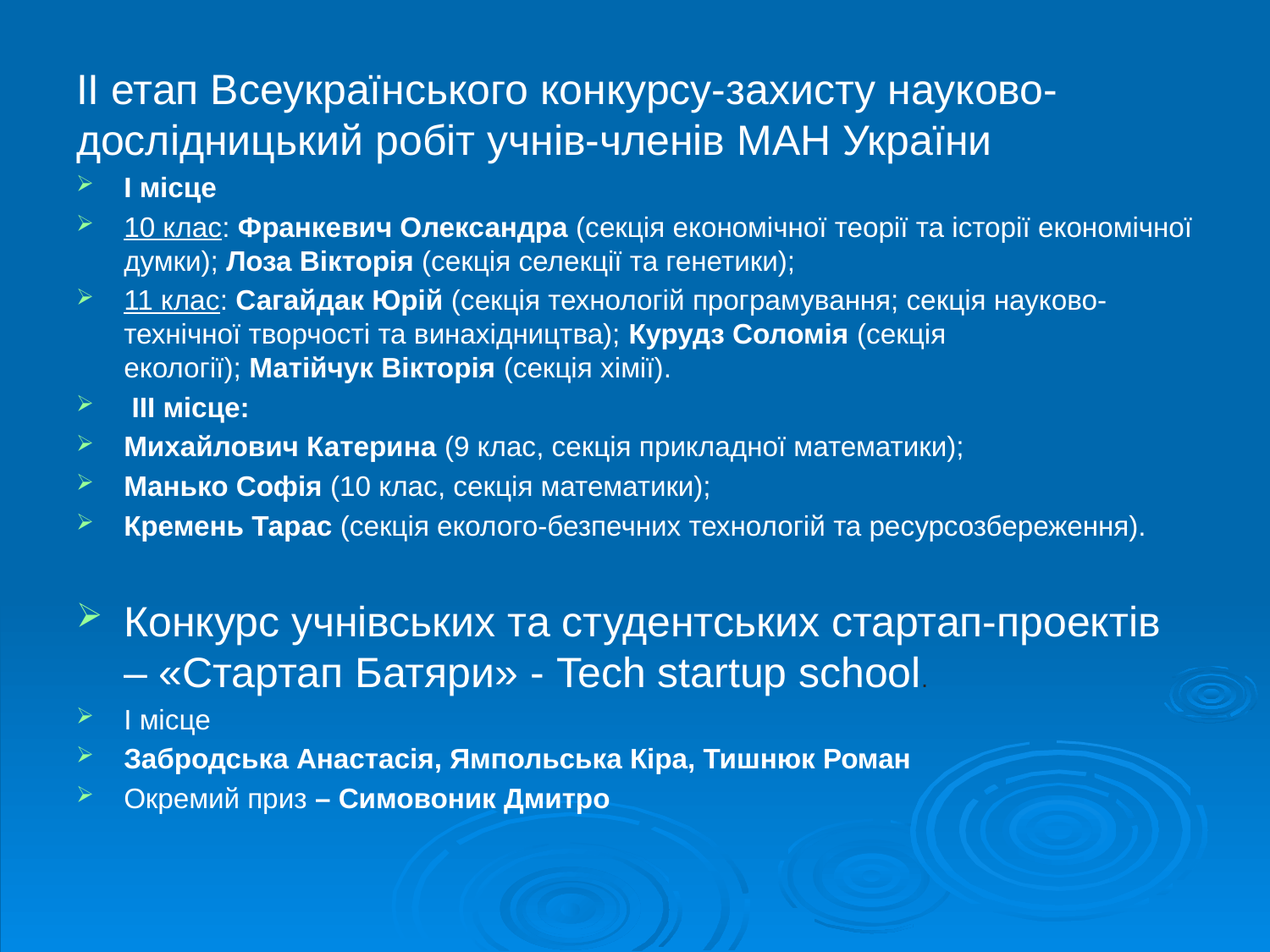

ІІ етап Всеукраїнського конкурсу-захисту науково-дослідницький робіт учнів-членів МАН України
І місце
10 клас: Франкевич Олександра (секція економічної теорії та історії економічної думки); Лоза Вікторія (секція селекції та генетики);
11 клас: Сагайдак Юрій (секція технологій програмування; секція науково-технічної творчості та винахідництва); Курудз Соломія (секція екології); Матійчук Вікторія (секція хімії).
 ІІІ місце:
Михайлович Катерина (9 клас, секція прикладної математики);
Манько Софія (10 клас, секція математики);
Кремень Тарас (секція еколого-безпечних технологій та ресурсозбереження).

Конкурс учнівських та студентських стартап-проектів – «Стартап Батяри» - Tech startup school.
І місце
Забродська Анастасія, Ямпольська Кіра, Тишнюк Роман
Окремий приз – Симовоник Дмитро